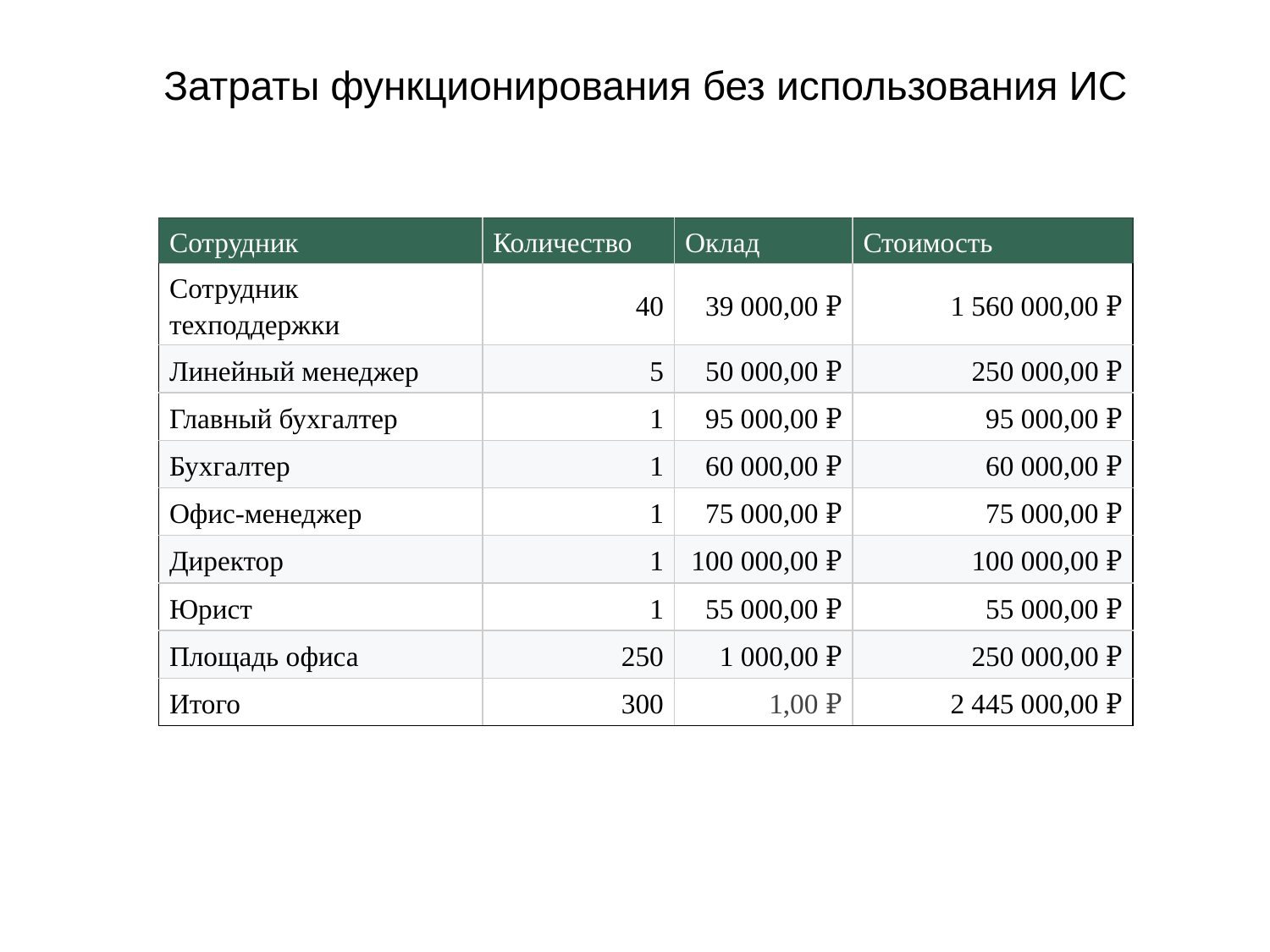

# Затраты функционирования без использования ИС
| Сотрудник | Количество | Оклад | Стоимость |
| --- | --- | --- | --- |
| Сотрудник техподдержки | 40 | 39 000,00 ₽ | 1 560 000,00 ₽ |
| Линейный менеджер | 5 | 50 000,00 ₽ | 250 000,00 ₽ |
| Главный бухгалтер | 1 | 95 000,00 ₽ | 95 000,00 ₽ |
| Бухгалтер | 1 | 60 000,00 ₽ | 60 000,00 ₽ |
| Офис-менеджер | 1 | 75 000,00 ₽ | 75 000,00 ₽ |
| Директор | 1 | 100 000,00 ₽ | 100 000,00 ₽ |
| Юрист | 1 | 55 000,00 ₽ | 55 000,00 ₽ |
| Площадь офиса | 250 | 1 000,00 ₽ | 250 000,00 ₽ |
| Итого | 300 | 1,00 ₽ | 2 445 000,00 ₽ |